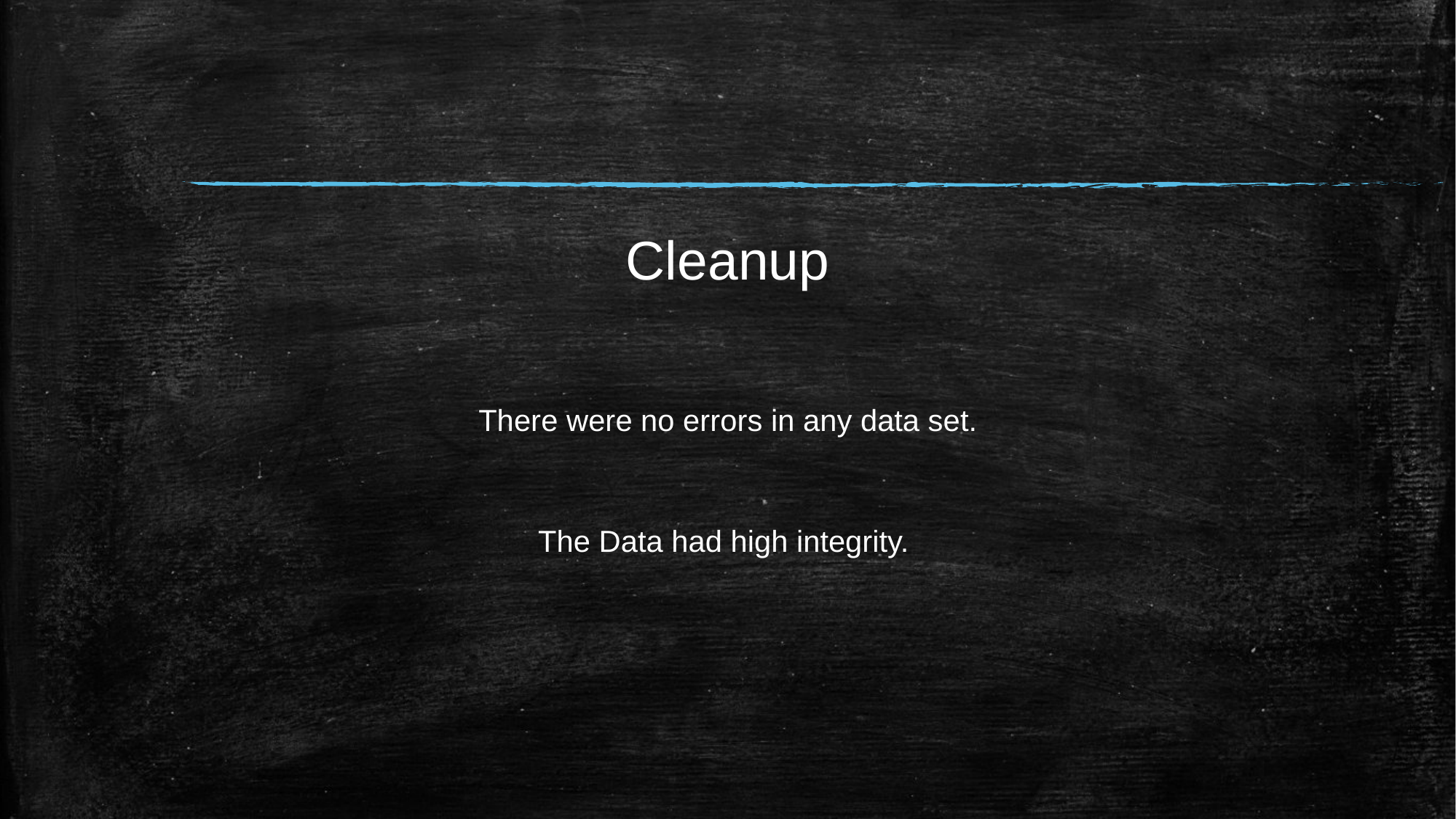

Cleanup

There were no errors in any data set.

The Data had high integrity.